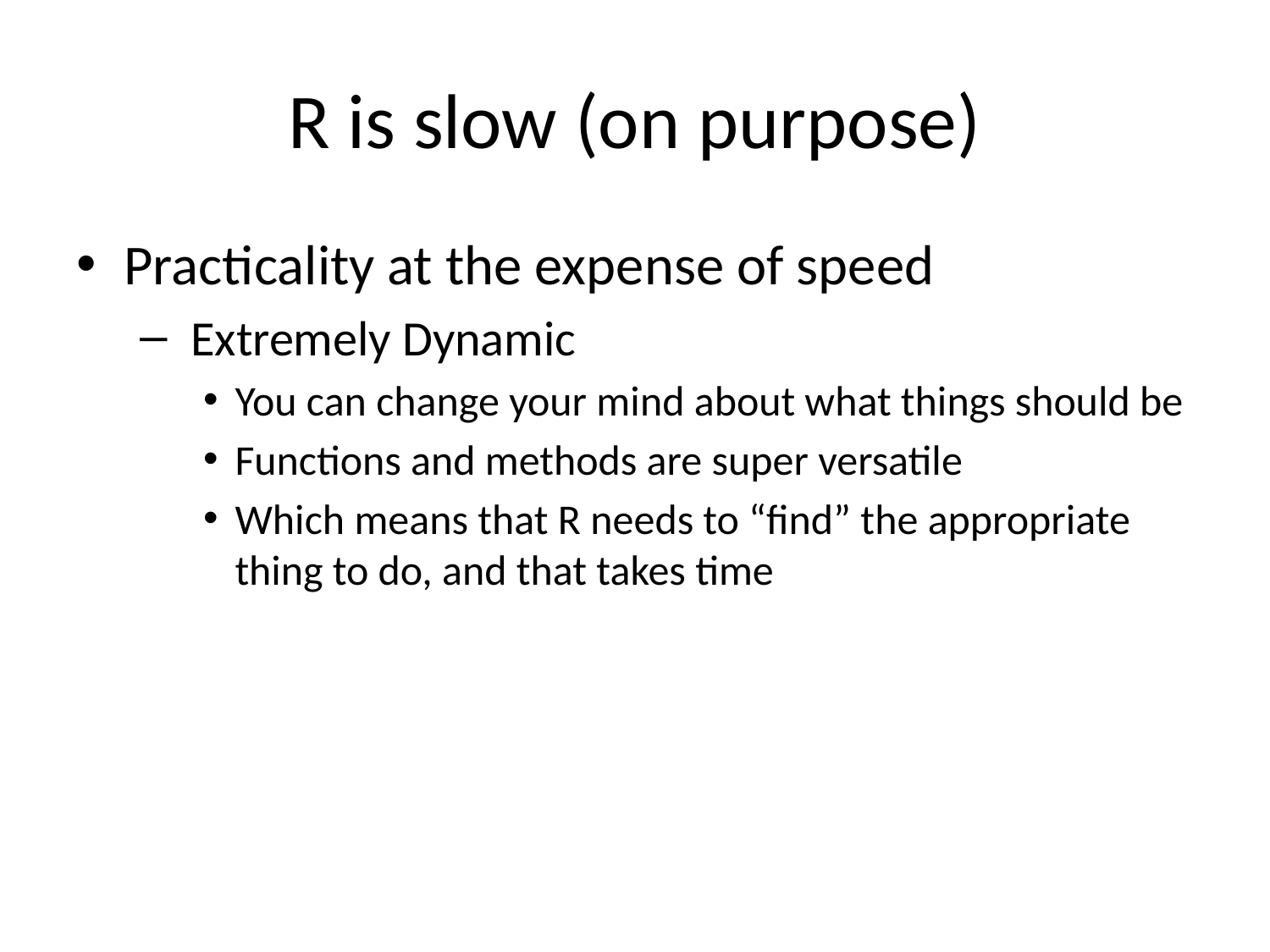

# R is slow (on purpose)
Practicality at the expense of speed
 Extremely Dynamic
You can change your mind about what things should be
Functions and methods are super versatile
Which means that R needs to “find” the appropriate thing to do, and that takes time